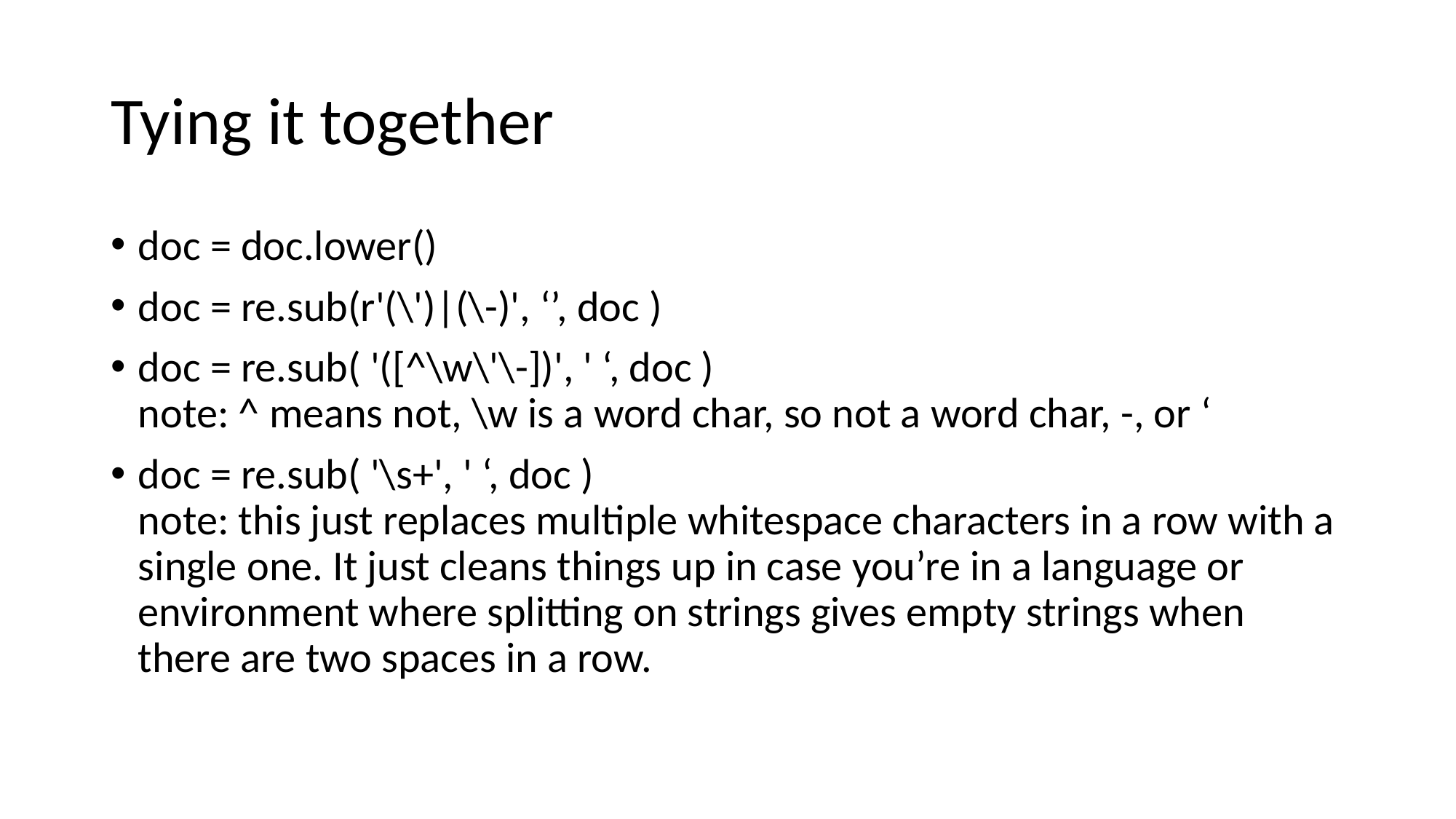

# Tying it together
doc = doc.lower()
doc = re.sub(r'(\')|(\-)', ‘’, doc )
doc = re.sub( '([^\w\'\-])', ' ‘, doc )
note: ^ means not, \w is a word char, so not a word char, -, or ‘
doc = re.sub( '\s+', ' ‘, doc )
note: this just replaces multiple whitespace characters in a row with a single one. It just cleans things up in case you’re in a language or environment where splitting on strings gives empty strings when there are two spaces in a row.